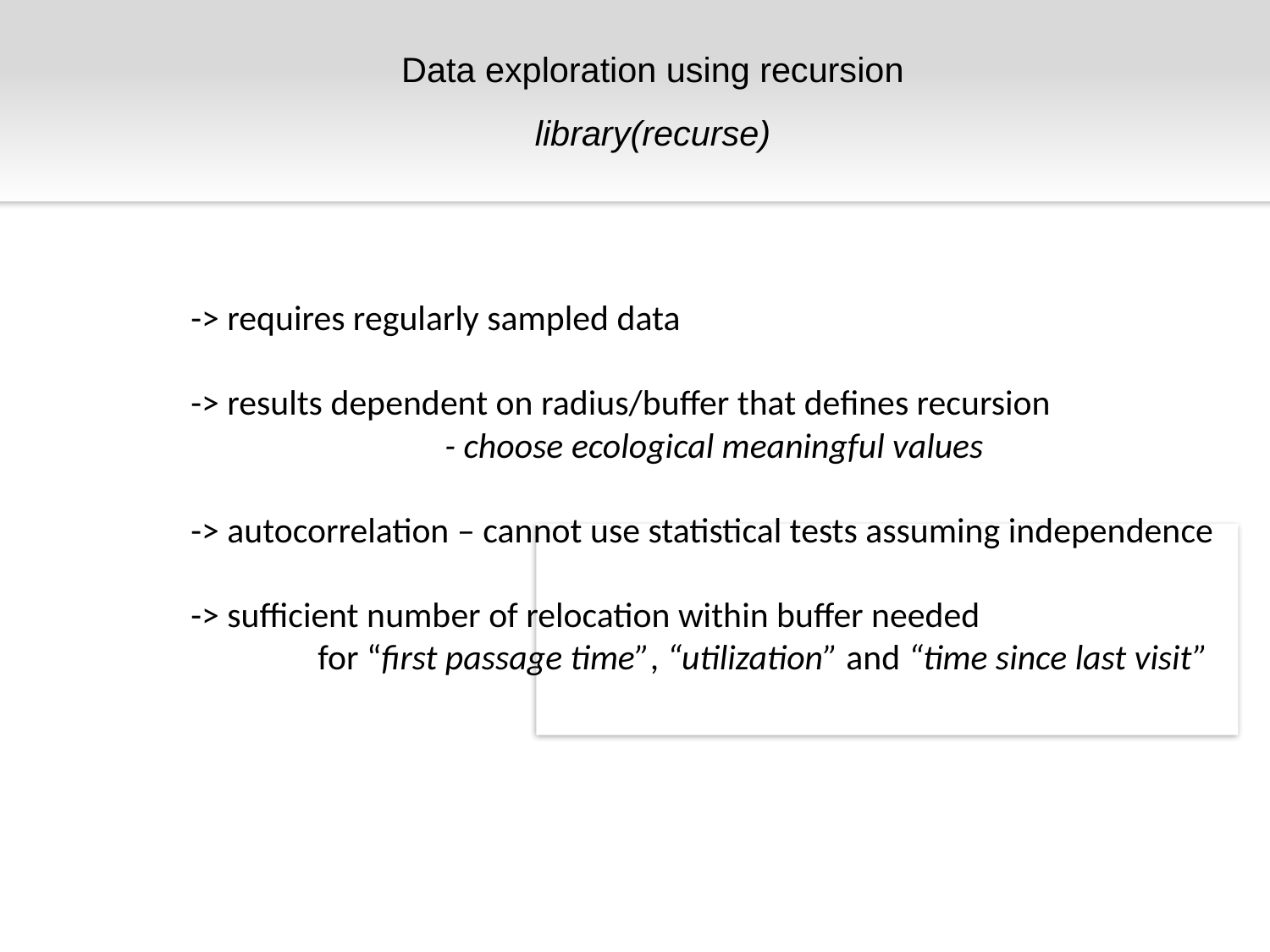

Data exploration using recursion

library(recurse)

-> requires regularly sampled data

-> results dependent on radius/buffer that defines recursion
		- choose ecological meaningful values

-> autocorrelation – cannot use statistical tests assuming independence

-> sufficient number of relocation within buffer needed
	for “first passage time”, “utilization” and “time since last visit”